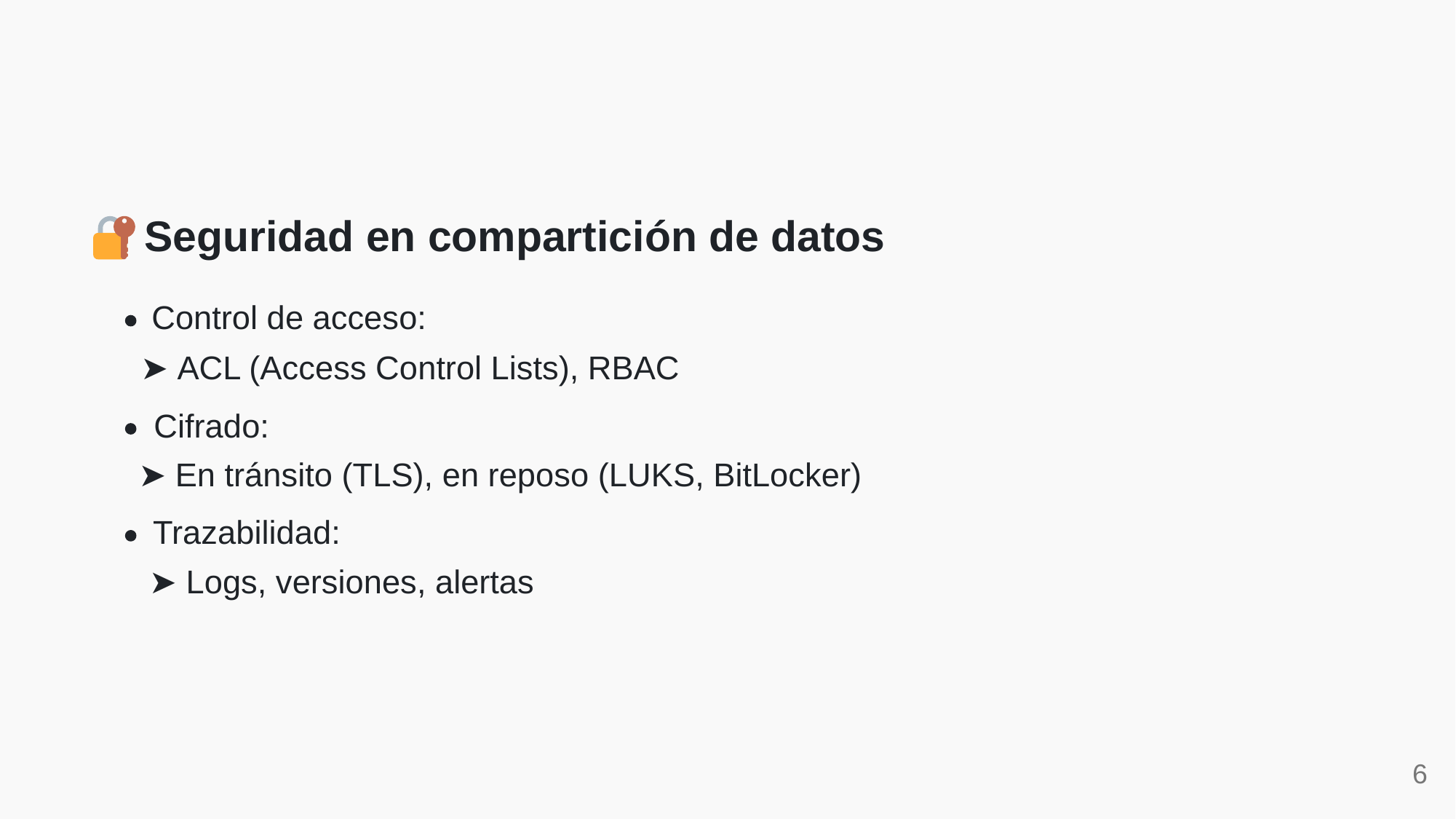

Seguridad en compartición de datos

Control de acceso:

➤ ACL (Access Control Lists), RBAC
Cifrado:

➤ En tránsito (TLS), en reposo (LUKS, BitLocker)
Trazabilidad:

➤ Logs, versiones, alertas
6